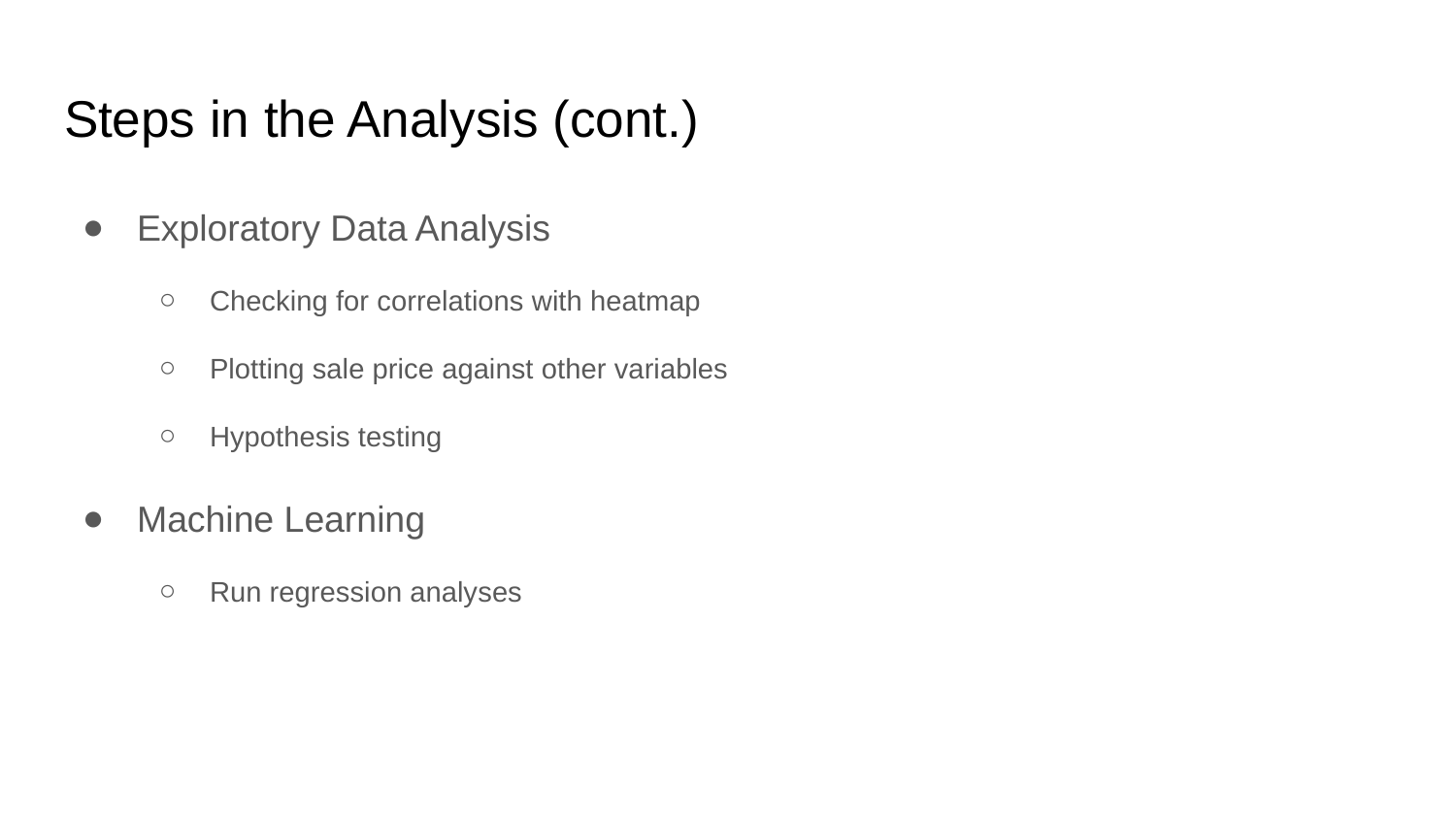

# Steps in the Analysis (cont.)
Exploratory Data Analysis
Checking for correlations with heatmap
Plotting sale price against other variables
Hypothesis testing
Machine Learning
Run regression analyses